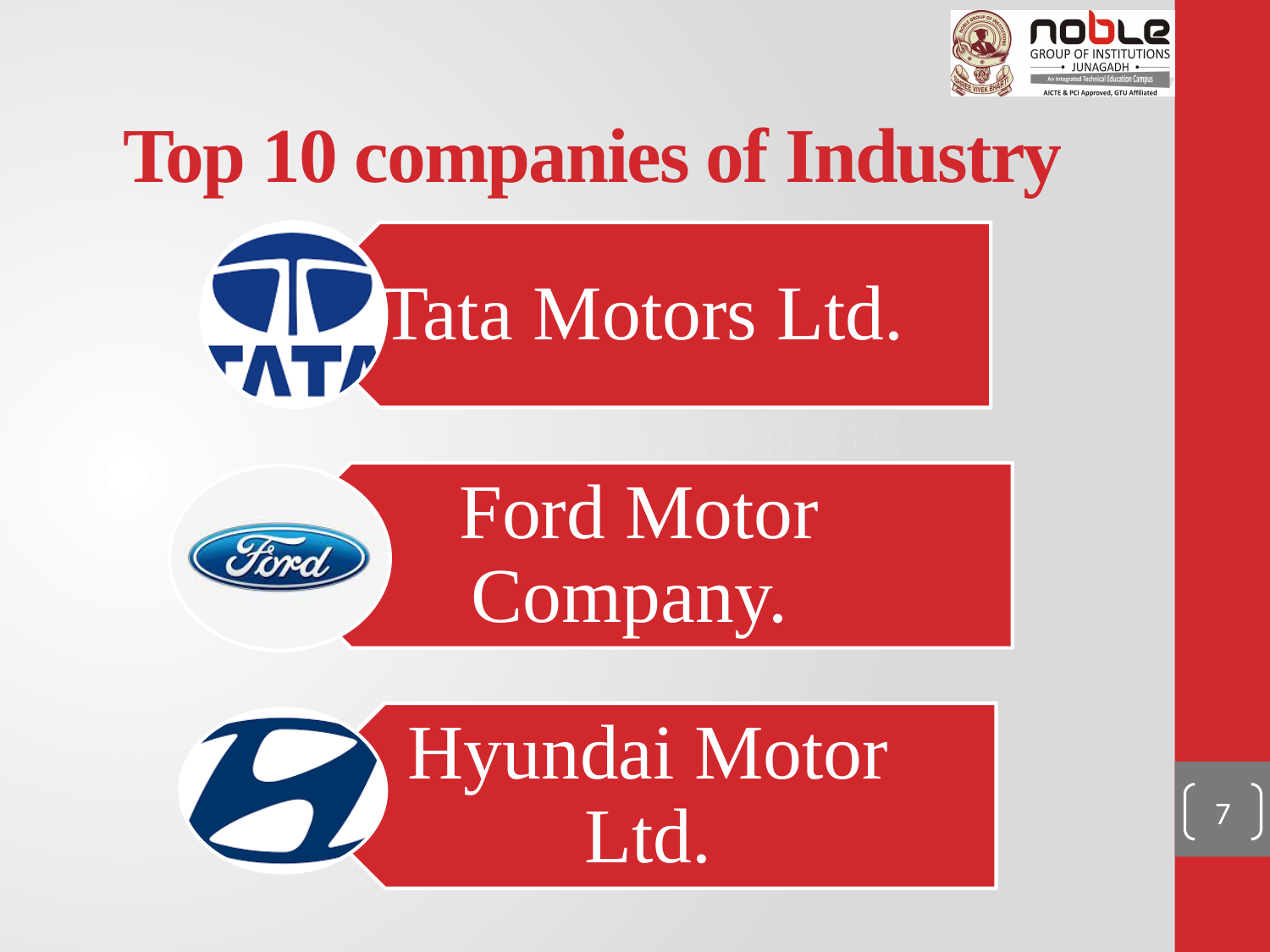

# Top 10 companies of Industry
Tata Motors Ltd.
Ford Motor Company.
Hyundai Motor Ltd.
7